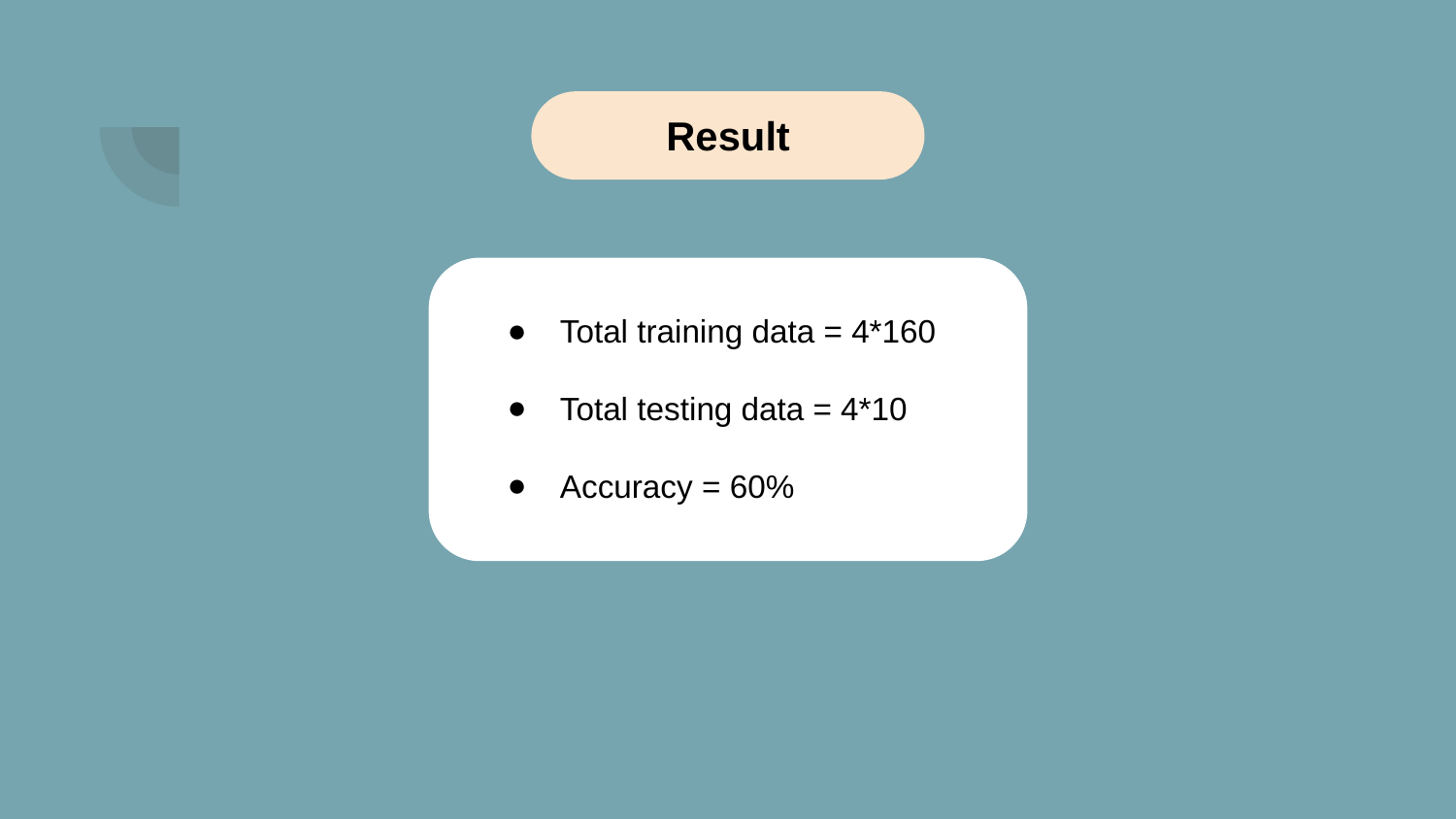

Result

Total training data = 4*160

Total testing data = 4*10

Accuracy = 60%